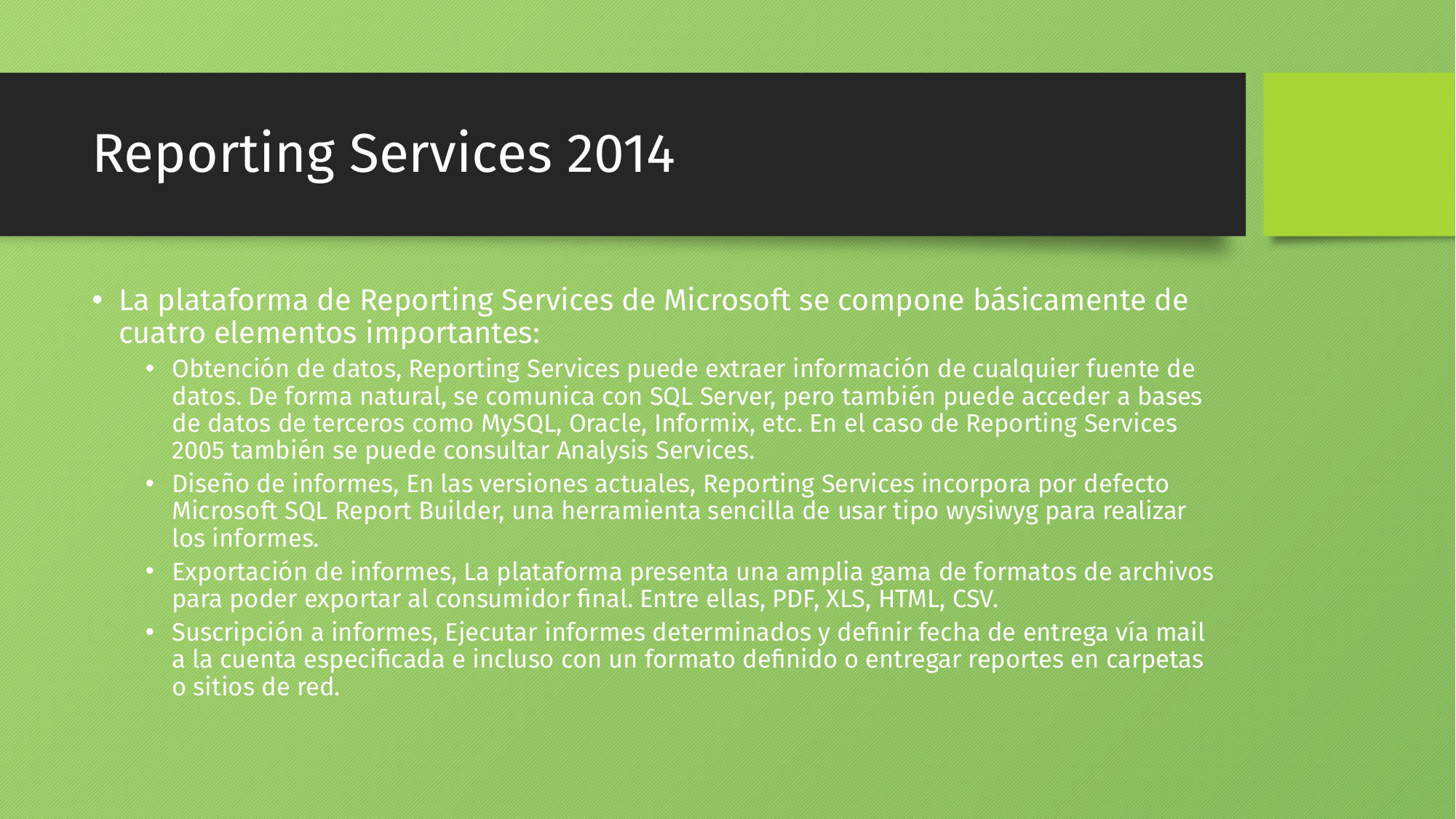

# Reporting Services 2014
La plataforma de Reporting Services de Microsoft se compone básicamente de cuatro elementos importantes:
Obtención de datos, Reporting Services puede extraer información de cualquier fuente de datos. De forma natural, se comunica con SQL Server, pero también puede acceder a bases de datos de terceros como MySQL, Oracle, Informix, etc. En el caso de Reporting Services 2005 también se puede consultar Analysis Services.
Diseño de informes, En las versiones actuales, Reporting Services incorpora por defecto Microsoft SQL Report Builder, una herramienta sencilla de usar tipo wysiwyg para realizar los informes.
Exportación de informes, La plataforma presenta una amplia gama de formatos de archivos para poder exportar al consumidor final. Entre ellas, PDF, XLS, HTML, CSV.
Suscripción a informes, Ejecutar informes determinados y definir fecha de entrega vía mail a la cuenta especificada e incluso con un formato definido o entregar reportes en carpetas o sitios de red.